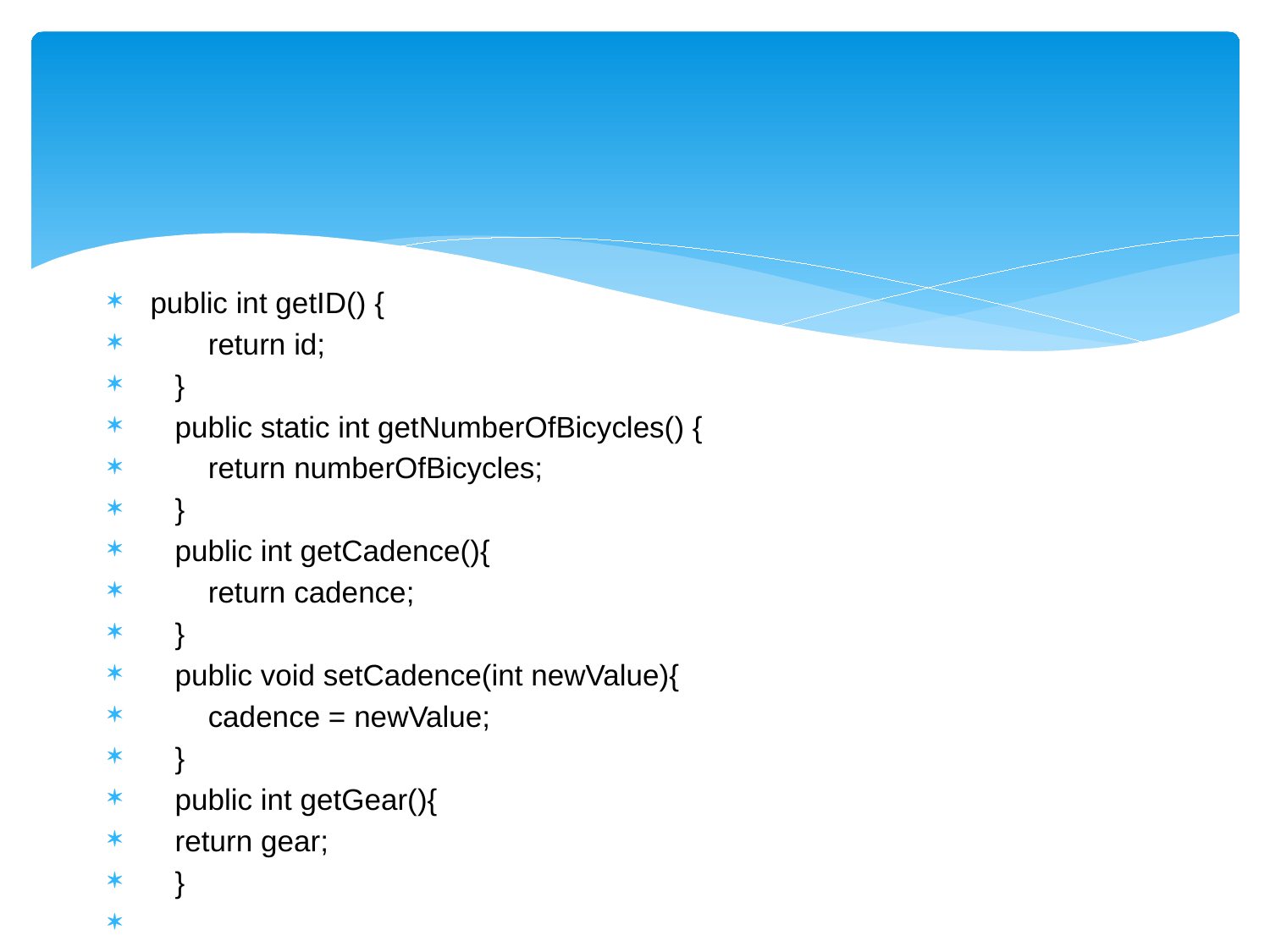

public int getID() {
        return id;
    }
    public static int getNumberOfBicycles() {
        return numberOfBicycles;
    }
    public int getCadence(){
        return cadence;
    }
    public void setCadence(int newValue){
        cadence = newValue;
    }
    public int getGear(){
    return gear;
    }